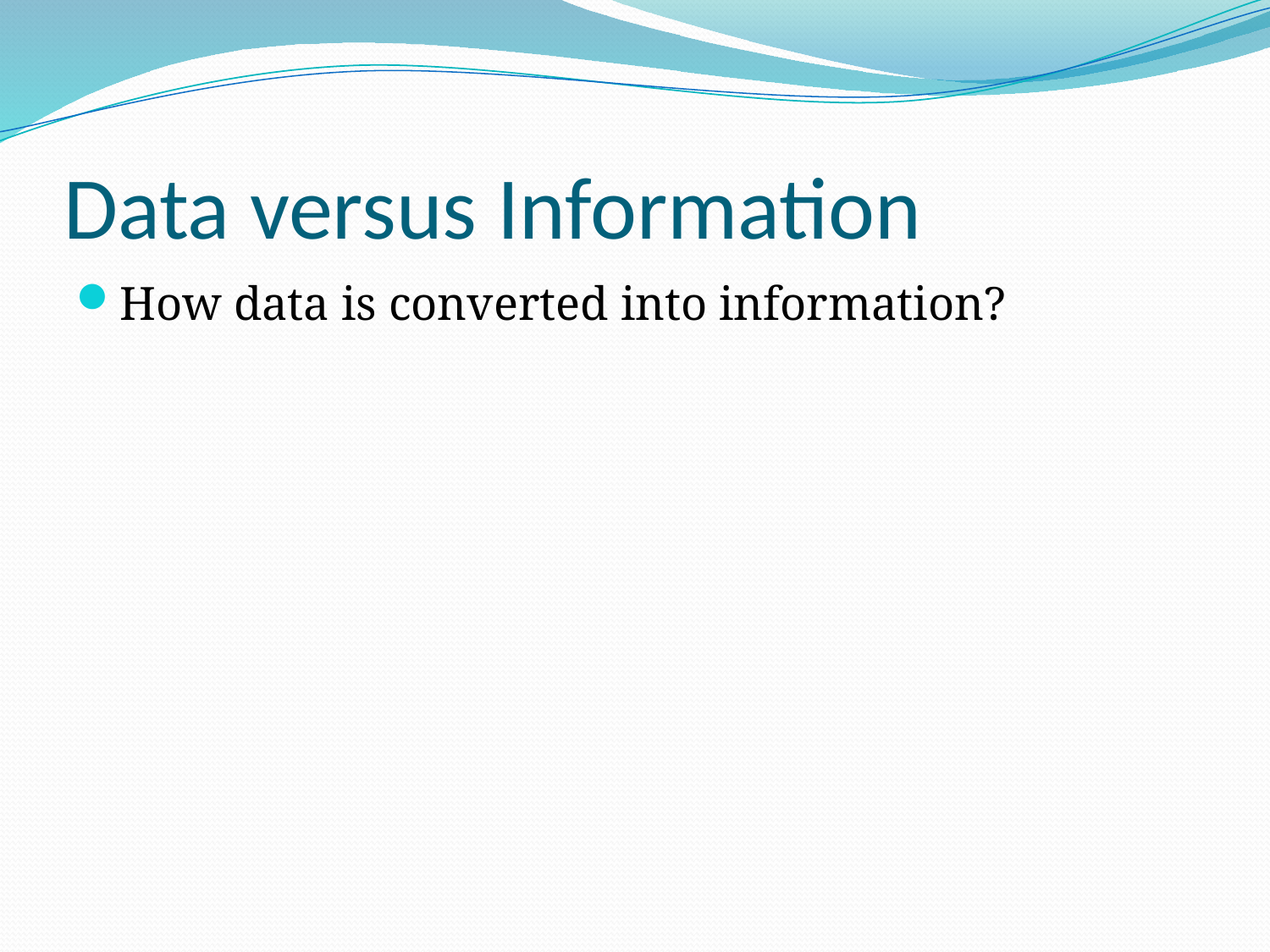

# Data versus Information
How data is converted into information?